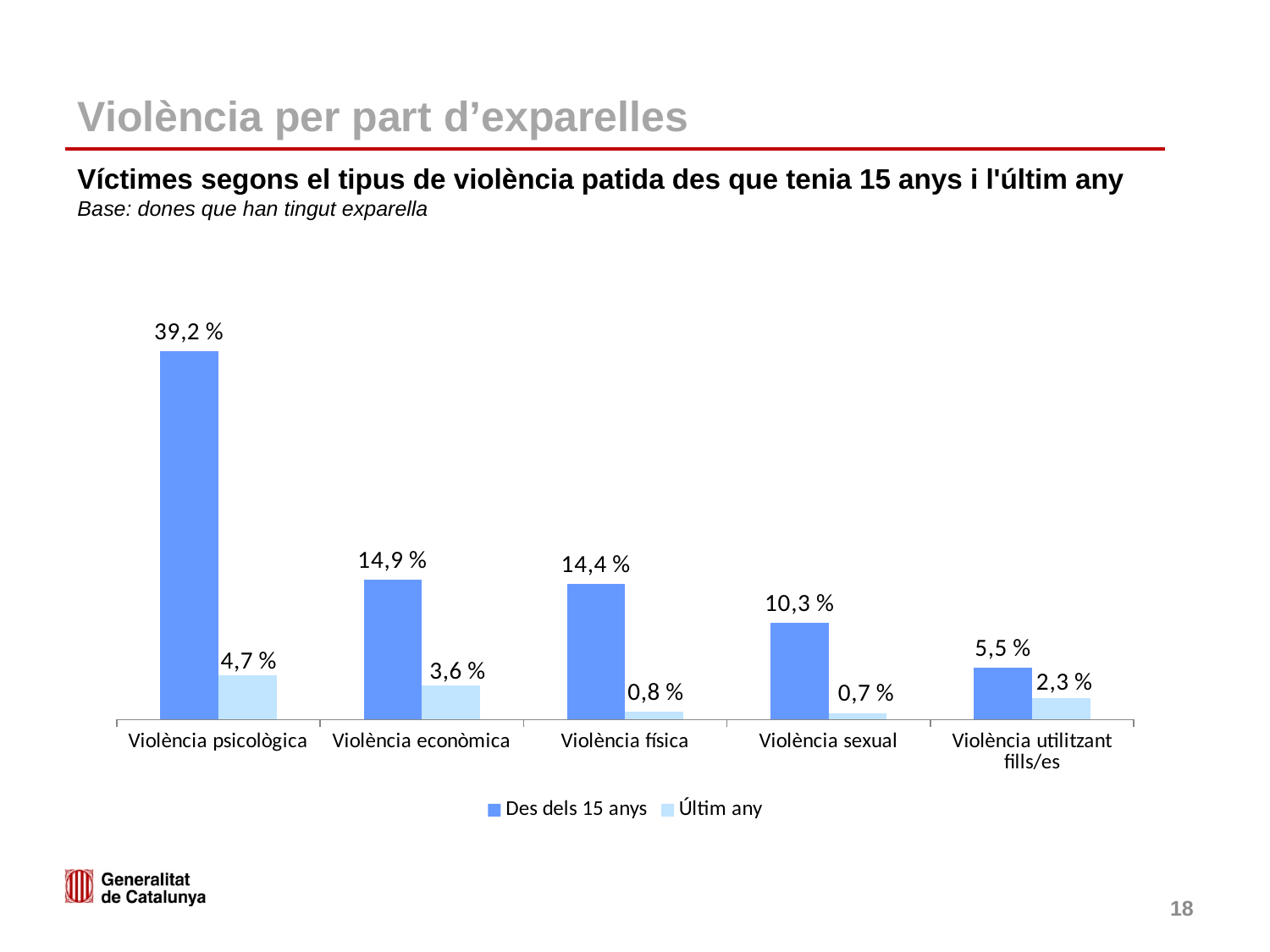

# Violència per part d’exparelles
Víctimes segons el tipus de violència patida des que tenia 15 anys i l'últim any
Base: dones que han tingut exparella

### Chart

| Category | Des dels 15 anys | Últim any |
|---|---|---|
| Violència psicològica | 39.2 | 4.7 |
| Violència econòmica | 14.9 | 3.6 |
| Violència física | 14.4 | 0.8 |
| Violència sexual | 10.3 | 0.7 |
| Violència utilitzant fills/es | 5.5 | 2.3 |
18